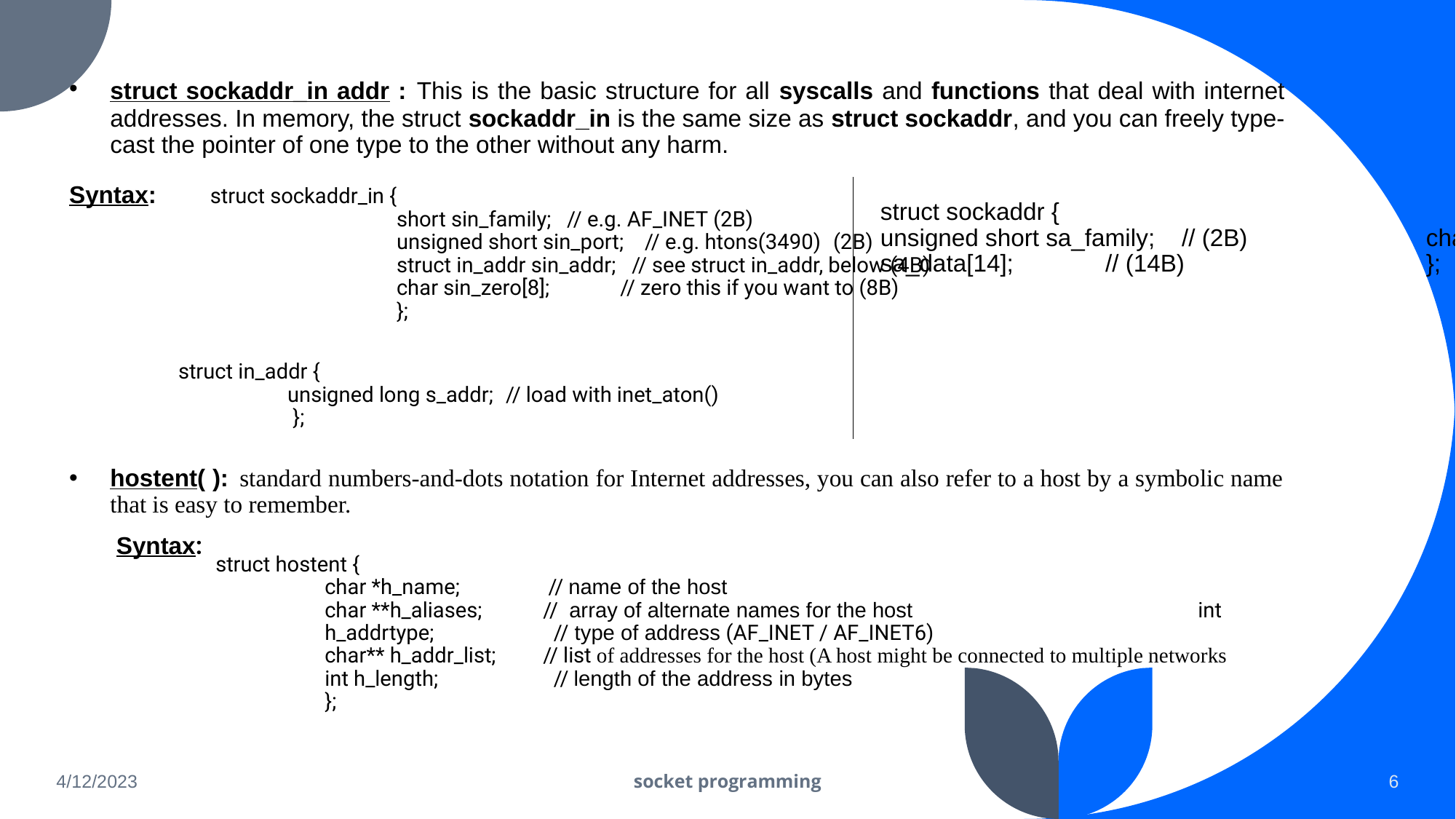

struct sockaddr_in addr : This is the basic structure for all syscalls and functions that deal with internet addresses. In memory, the struct sockaddr_in is the same size as struct sockaddr, and you can freely type-cast the pointer of one type to the other without any harm.

hostent( ):  standard numbers-and-dots notation for Internet addresses, you can also refer to a host by a symbolic name that is easy to remember.
       Syntax:

Syntax:        struct sockaddr_in { 											short sin_family;   // e.g. AF_INET (2B)								unsigned short sin_port;    // e.g. htons(3490) 	(2B)							struct in_addr sin_addr;   // see struct in_addr, below (4B)							char sin_zero[8];	 // zero this if you want to (8B)					                		};
										            	     	struct in_addr {											unsigned long s_addr; 	// load with inet_aton()						               		 };
struct sockaddr { 					unsigned short sa_family;    // (2B) 		char sa_data[14];	 // (14B)			};
struct hostent { 									char *h_name; 	 // name of the host 						char **h_aliases;  	//  array of alternate names for the host 			int 	h_addrtype;	  // type of address (AF_INET / AF_INET6)				char** h_addr_list;  	// list of addresses for the host (A host might be connected to multiple networks 	int h_length;	  // length of the address in bytes 					};
4/12/2023
socket programming
6